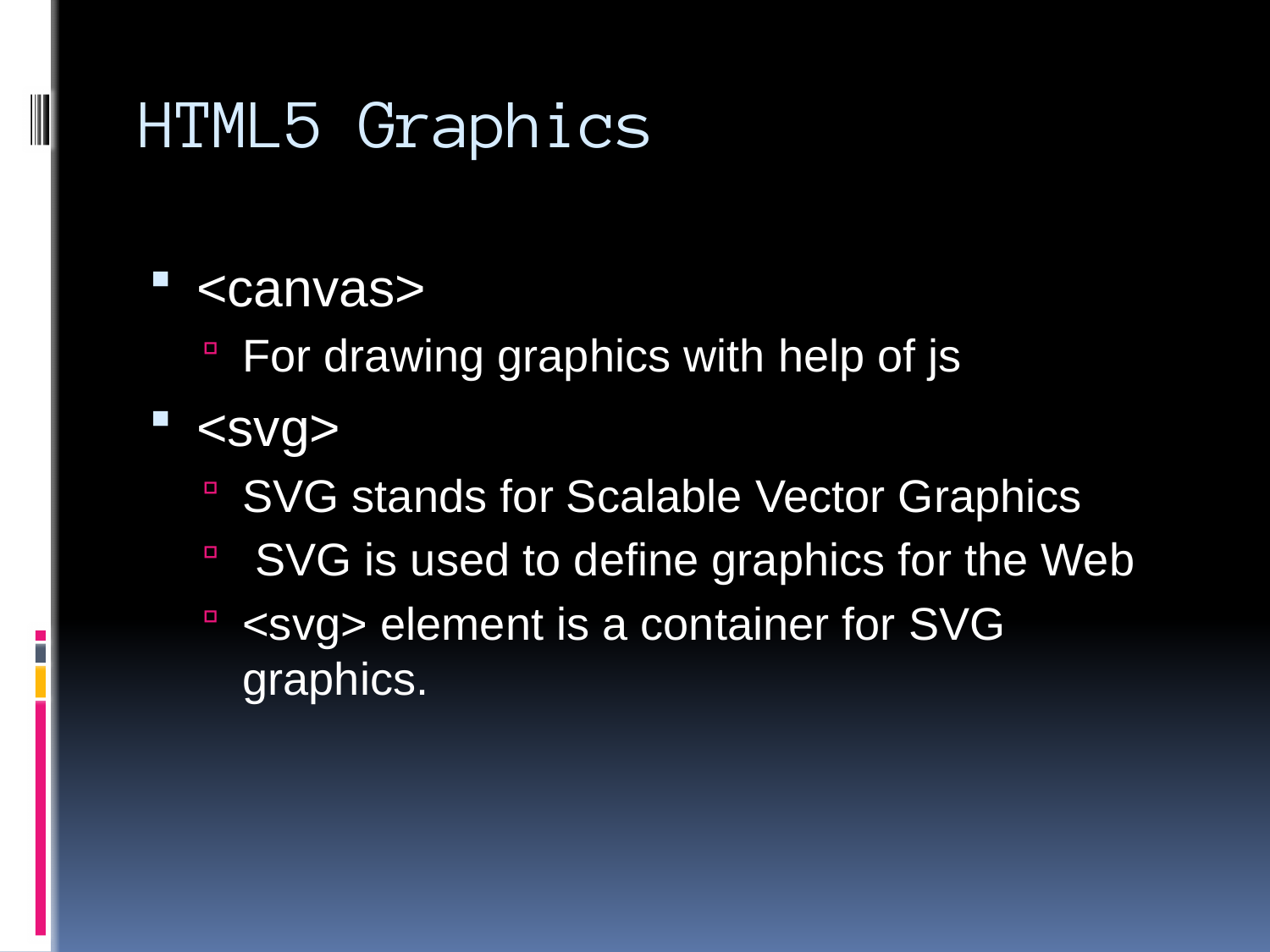

# HTML5 Graphics
<canvas>
For drawing graphics with help of js
<svg>
SVG stands for Scalable Vector Graphics
 SVG is used to define graphics for the Web
<svg> element is a container for SVG graphics.